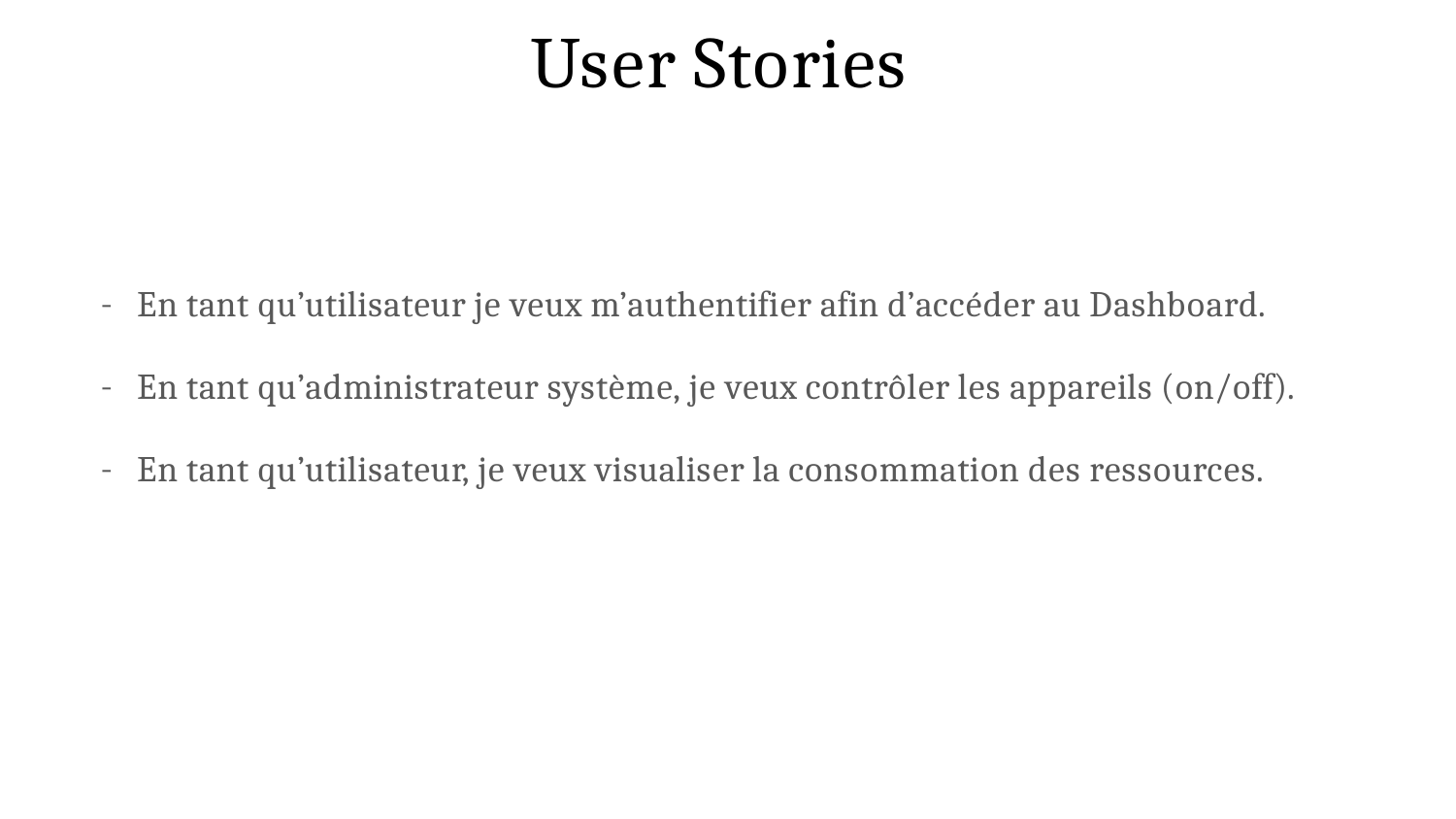

# User Stories

En tant qu’utilisateur je veux m’authentifier afin d’accéder au Dashboard.
En tant qu’administrateur système, je veux contrôler les appareils (on/off).
En tant qu’utilisateur, je veux visualiser la consommation des ressources.